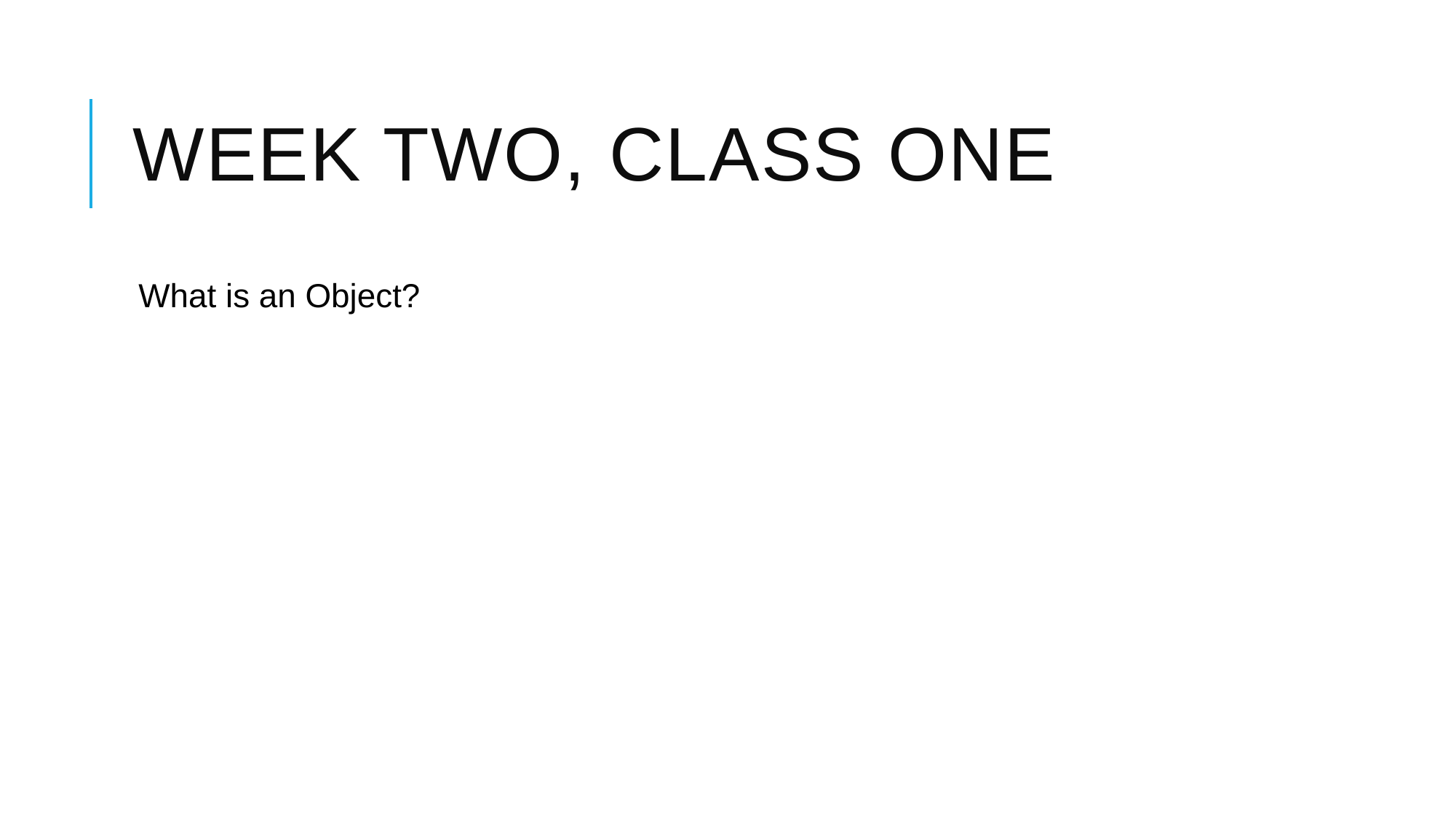

# Week two, class one
What is an Object?